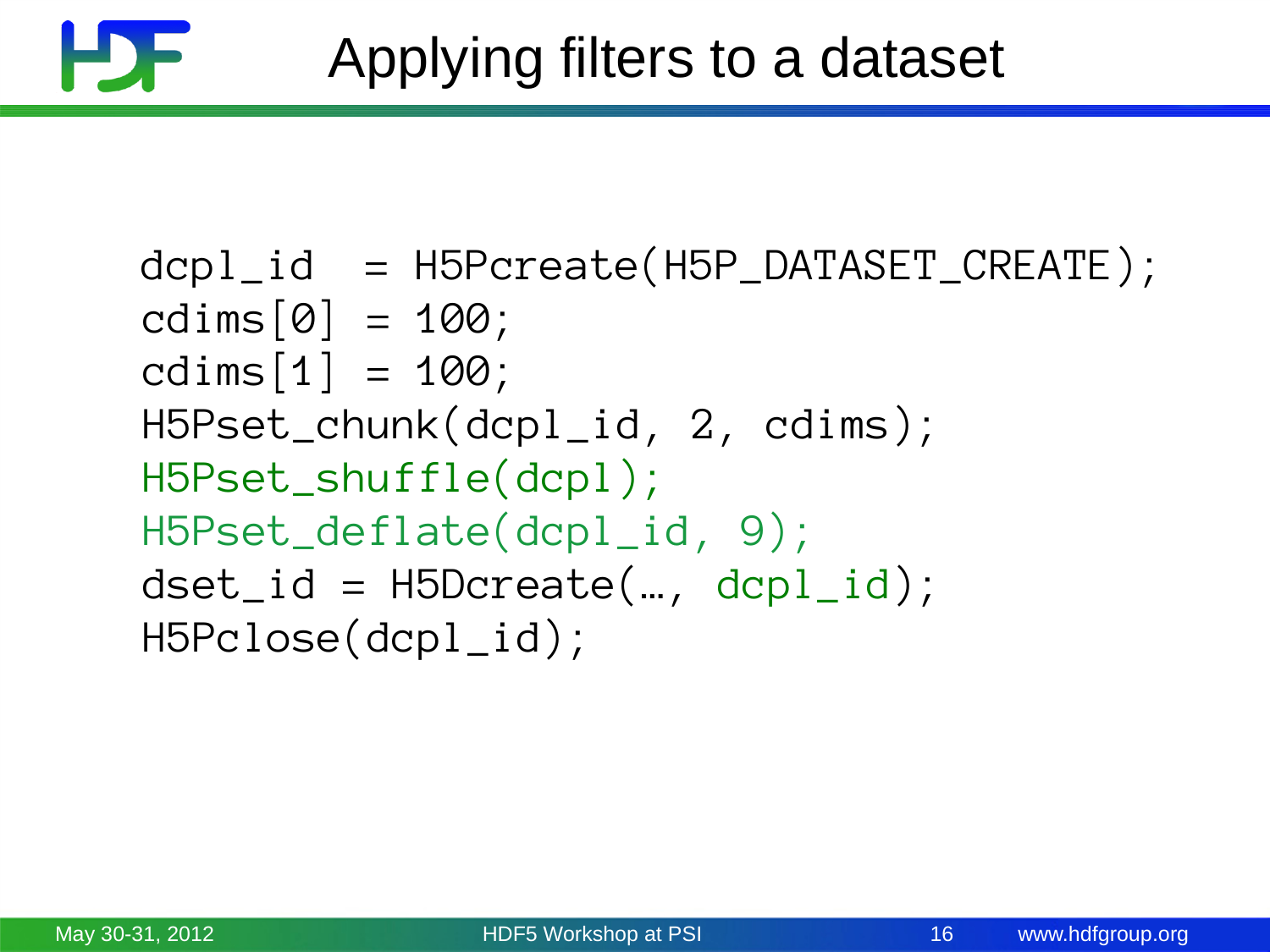

# Applying filters to a dataset

  dcpl_id  = H5Pcreate(H5P_DATASET_CREATE);
 cdims[0] = 100;
 cdims[1] = 100;
 H5Pset_chunk(dcpl_id, 2, cdims);
 H5Pset_shuffle(dcpl);
 H5Pset_deflate(dcpl_id, 9);
 dset_id = H5Dcreate(…, dcpl_id);
 H5Pclose(dcpl_id);

May 30-31, 2012
HDF5 Workshop at PSI
16